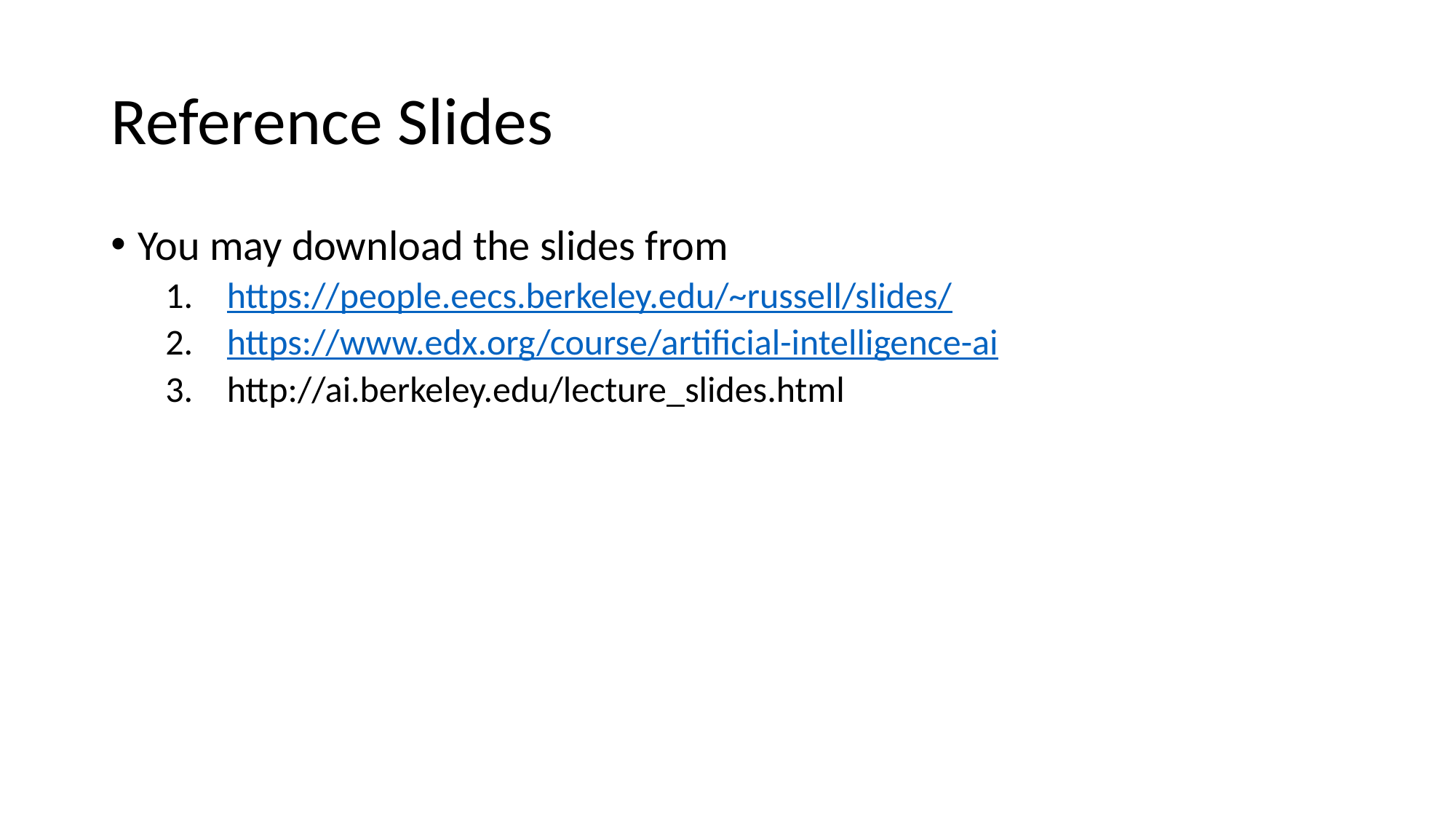

# Reference Slides
You may download the slides from
https://people.eecs.berkeley.edu/~russell/slides/
https://www.edx.org/course/artificial-intelligence-ai
http://ai.berkeley.edu/lecture_slides.html